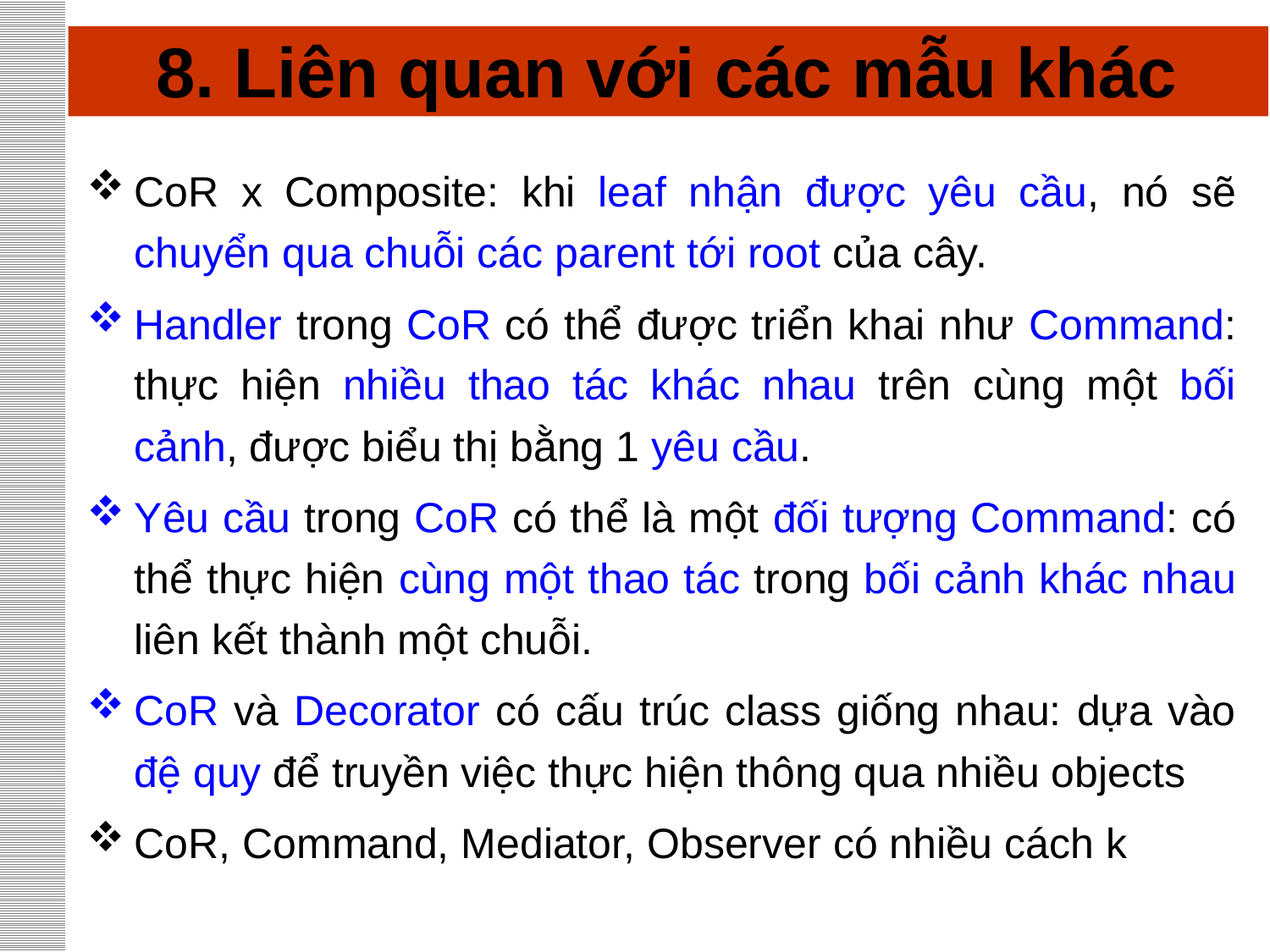

# 8. Liên quan với các mẫu khác
CoR x Composite: khi leaf nhận được yêu cầu, nó sẽ chuyển qua chuỗi các parent tới root của cây.
Handler trong CoR có thể được triển khai như Command: thực hiện nhiều thao tác khác nhau trên cùng một bối cảnh, được biểu thị bằng 1 yêu cầu.
Yêu cầu trong CoR có thể là một đối tượng Command: có thể thực hiện cùng một thao tác trong bối cảnh khác nhau liên kết thành một chuỗi.
CoR và Decorator có cấu trúc class giống nhau: dựa vào đệ quy để truyền việc thực hiện thông qua nhiều objects
CoR, Command, Mediator, Observer có nhiều cách k